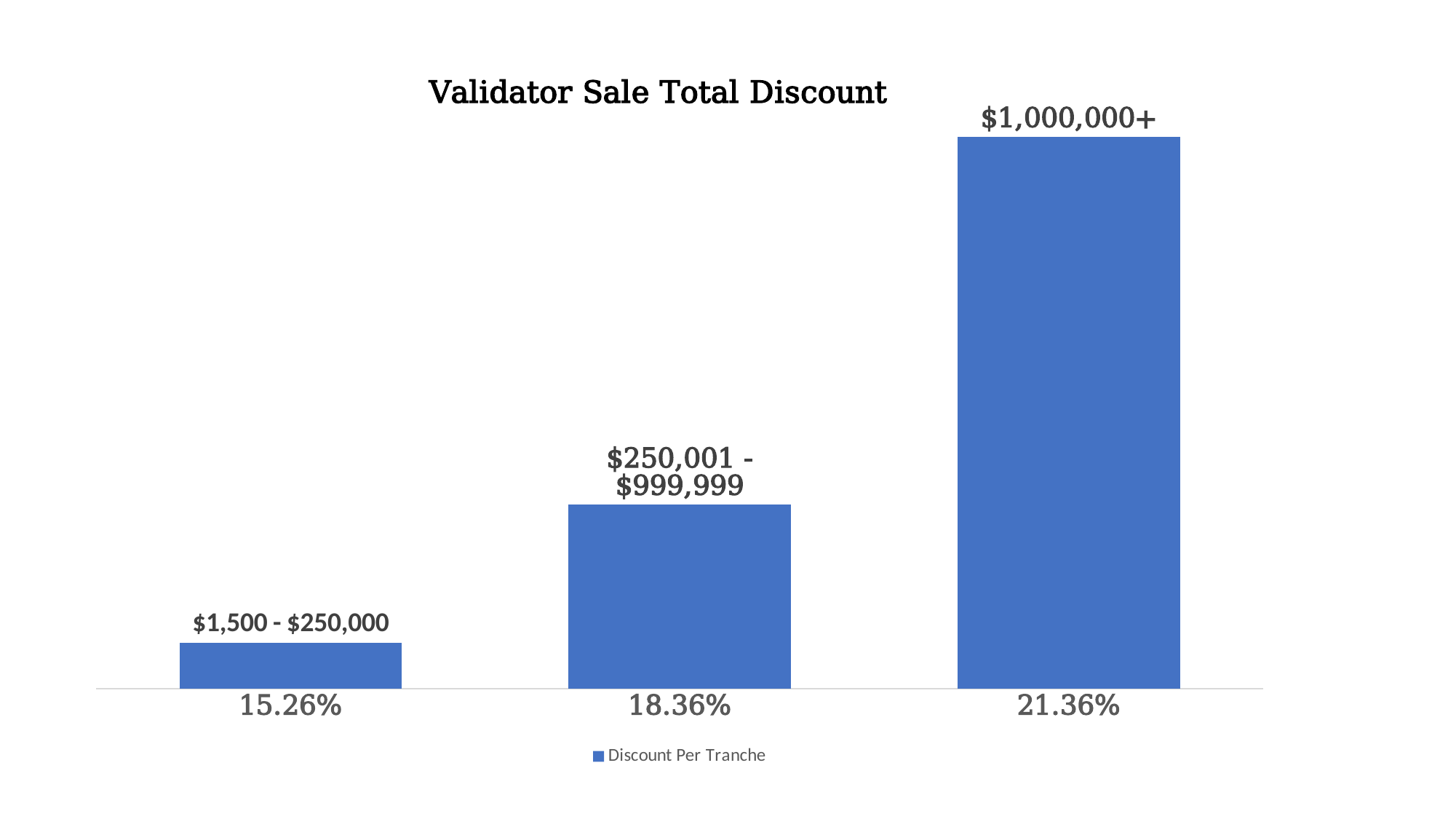

### Chart

| Category | Discount Per Tranche |
|---|---|
| 0.15260000000000001 | 250000.0 |
| 0.18360000000000001 | 1000000.0 |
| 0.21360000000000001 | 3000000.0 |